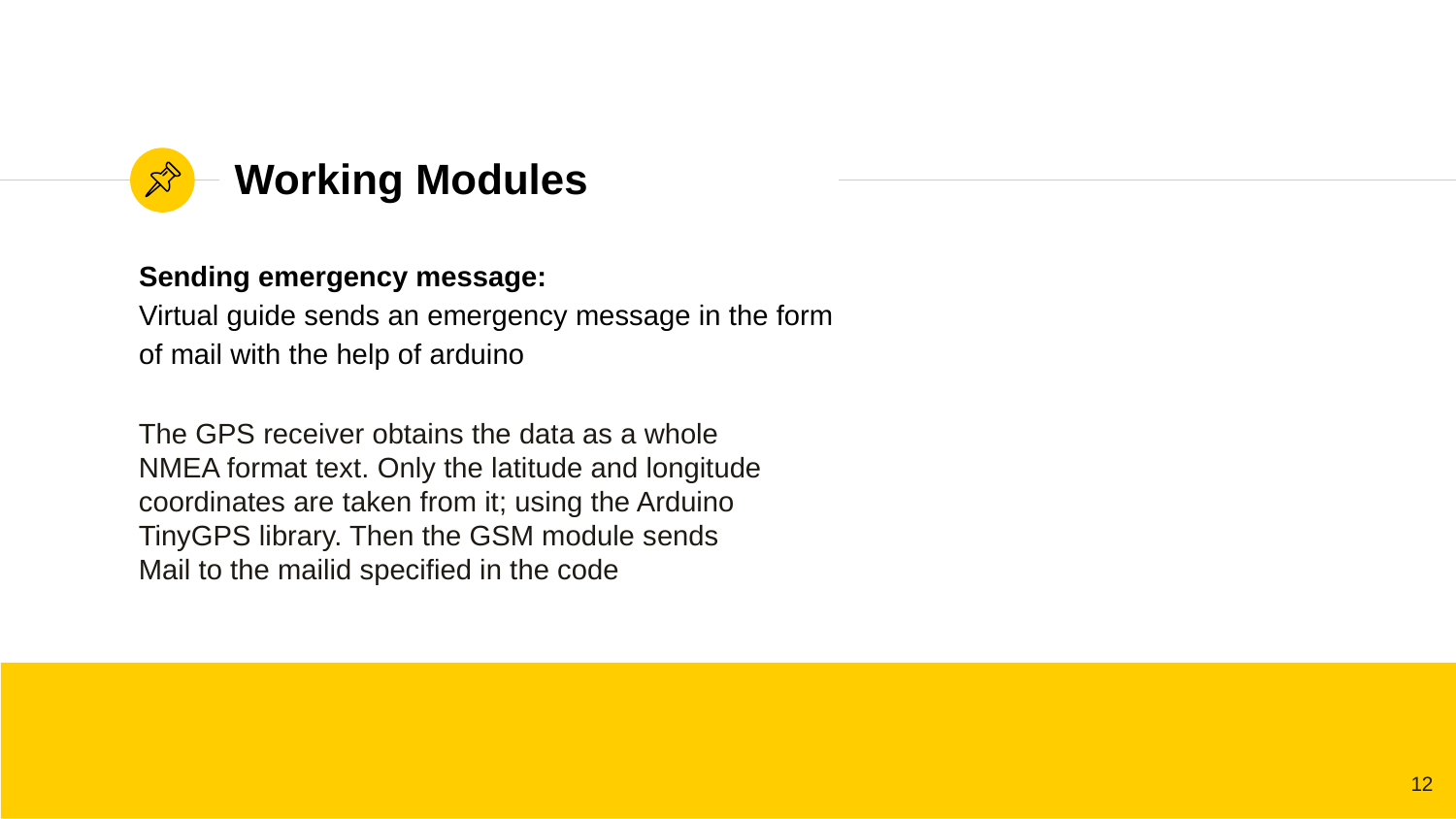

# Working Modules

Sending emergency message:
Virtual guide sends an emergency message in the form of mail with the help of arduino

The GPS receiver obtains the data as a whole NMEA format text. Only the latitude and longitude coordinates are taken from it; using the Arduino TinyGPS library. Then the GSM module sends Mail to the mailid specified in the code

12